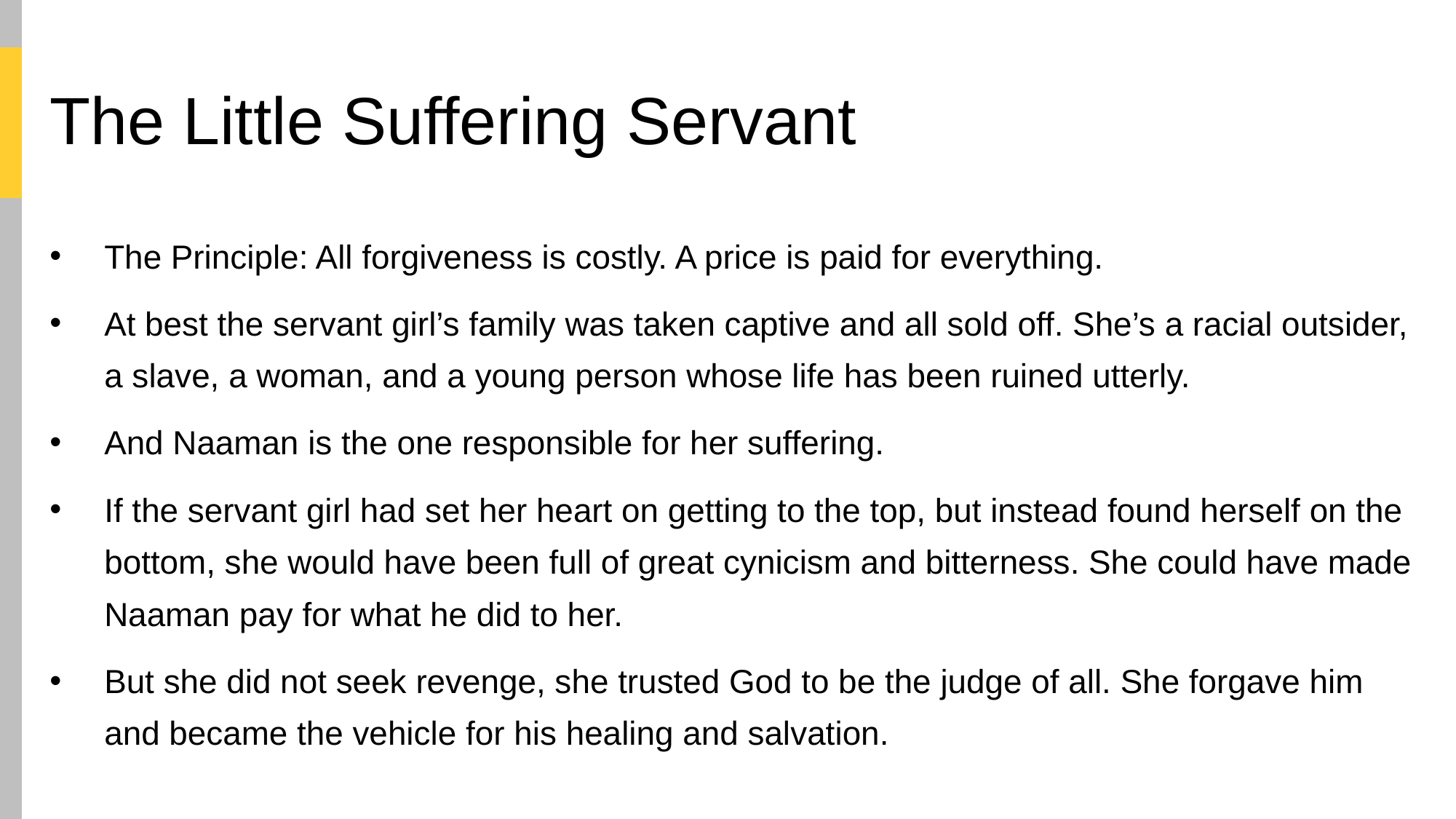

# The Little Suffering Servant
The Principle: All forgiveness is costly. A price is paid for everything.
At best the servant girl’s family was taken captive and all sold off. She’s a racial outsider, a slave, a woman, and a young person whose life has been ruined utterly.
And Naaman is the one responsible for her suffering.
If the servant girl had set her heart on getting to the top, but instead found herself on the bottom, she would have been full of great cynicism and bitterness. She could have made Naaman pay for what he did to her.
But she did not seek revenge, she trusted God to be the judge of all. She forgave him and became the vehicle for his healing and salvation.